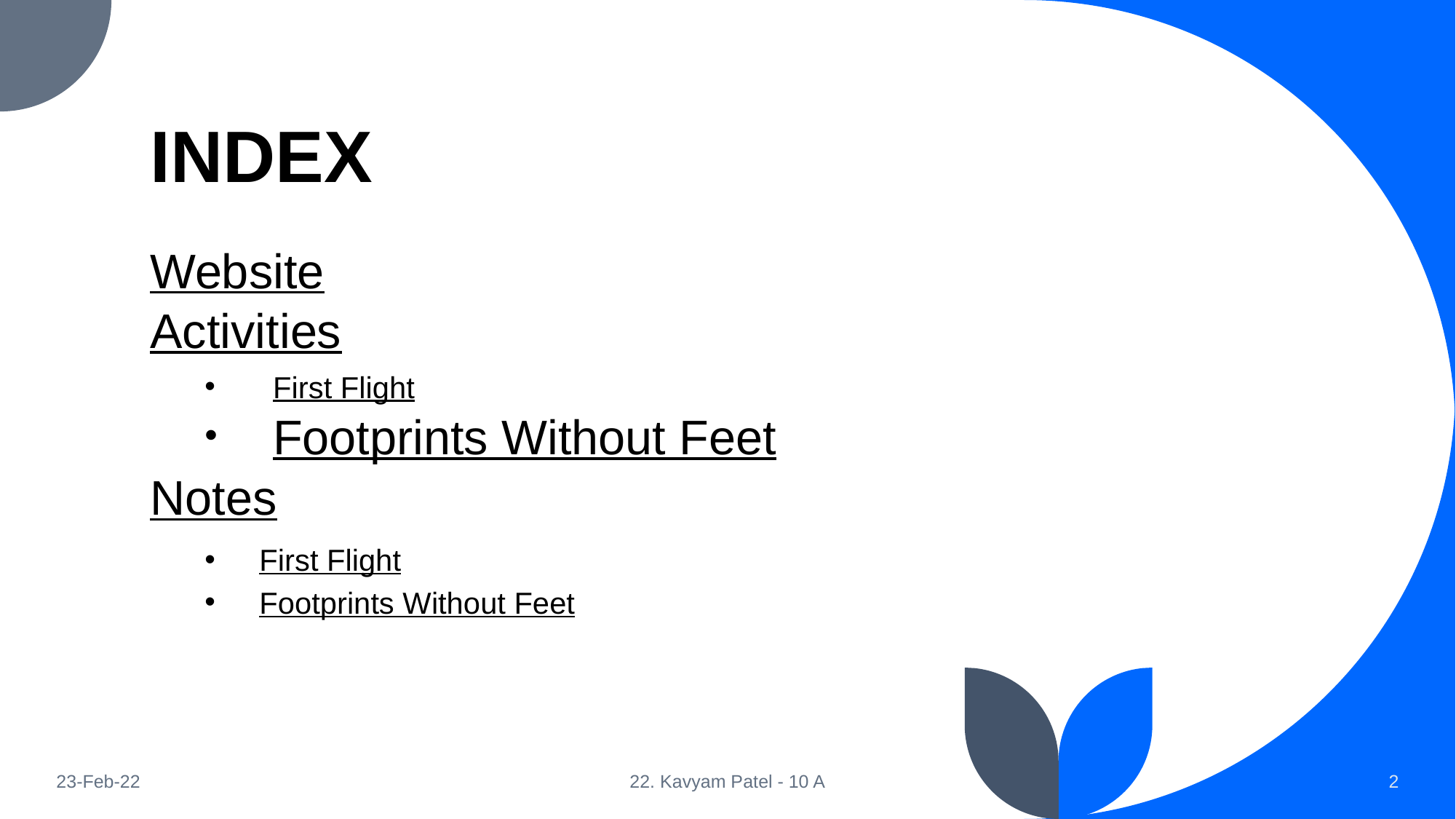

# INDEX
Website
Activities
First Flight
Footprints Without Feet
Notes
First Flight
Footprints Without Feet

23-Feb-22
22. Kavyam Patel - 10 A
2